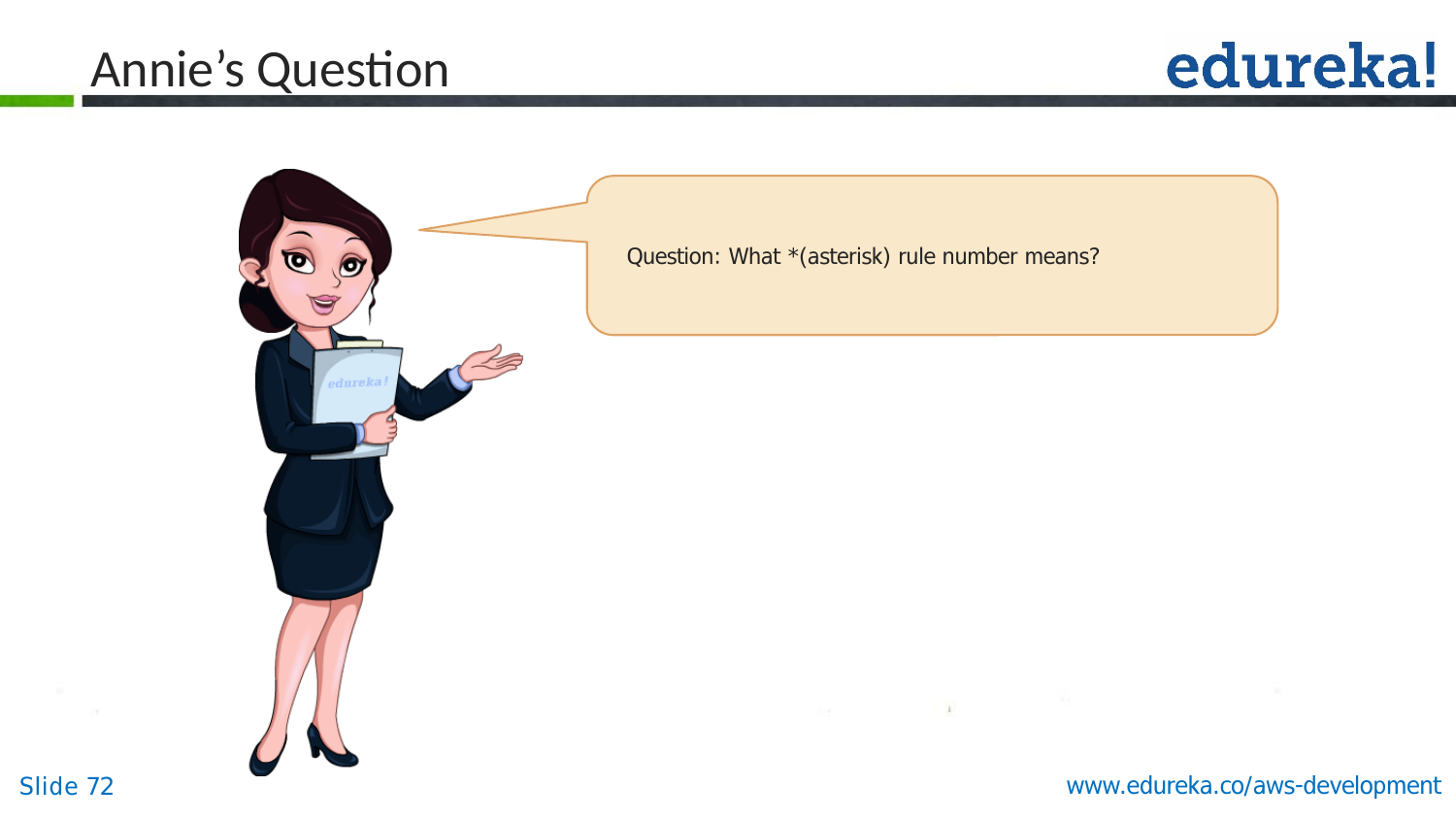

# Annie’s Question

Question: What *(asterisk) rule number means?